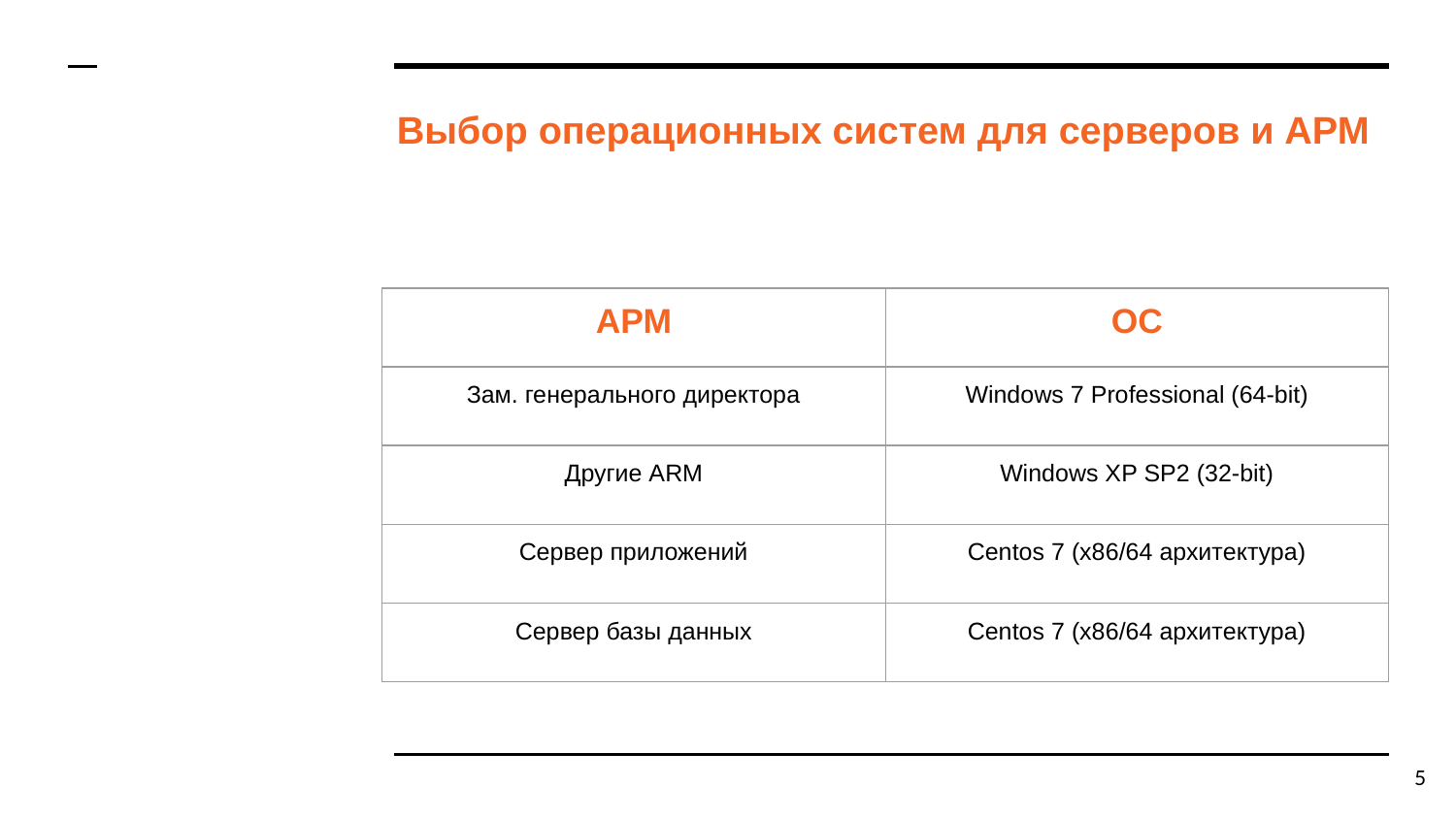

# Выбор операционных систем для серверов и АРМ
| АРМ | ОС |
| --- | --- |
| Зам. генерального директора | Windows 7 Professional (64-bit) |
| Другие ARM | Windows XP SP2 (32-bit) |
| Сервер приложений | Centos 7 (x86/64 архитектура) |
| Сервер базы данных | Centos 7 (x86/64 архитектура) |
5